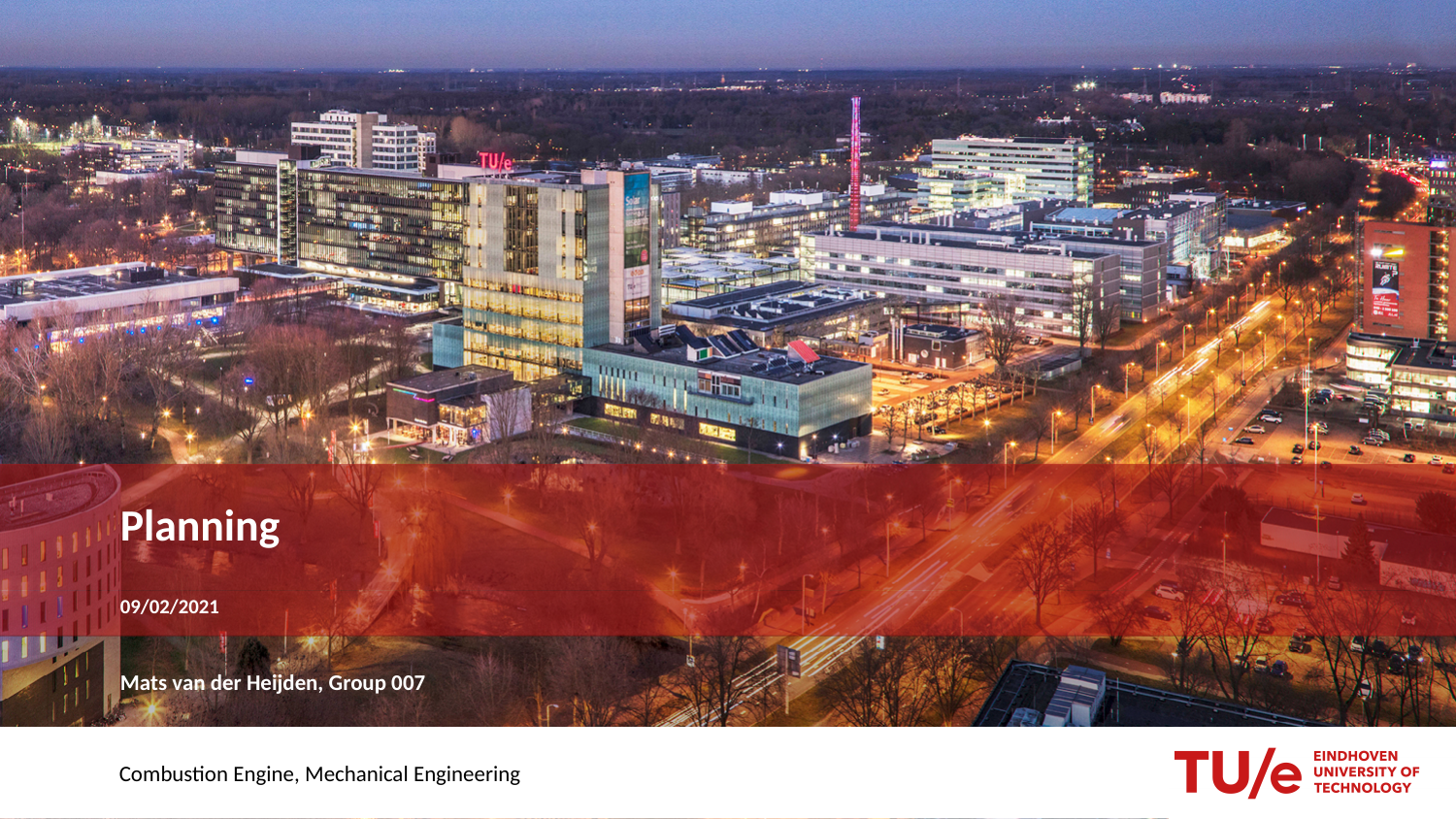

# Planning
09/02/2021
Mats van der Heijden, Group 007
Combustion Engine, Mechanical Engineering